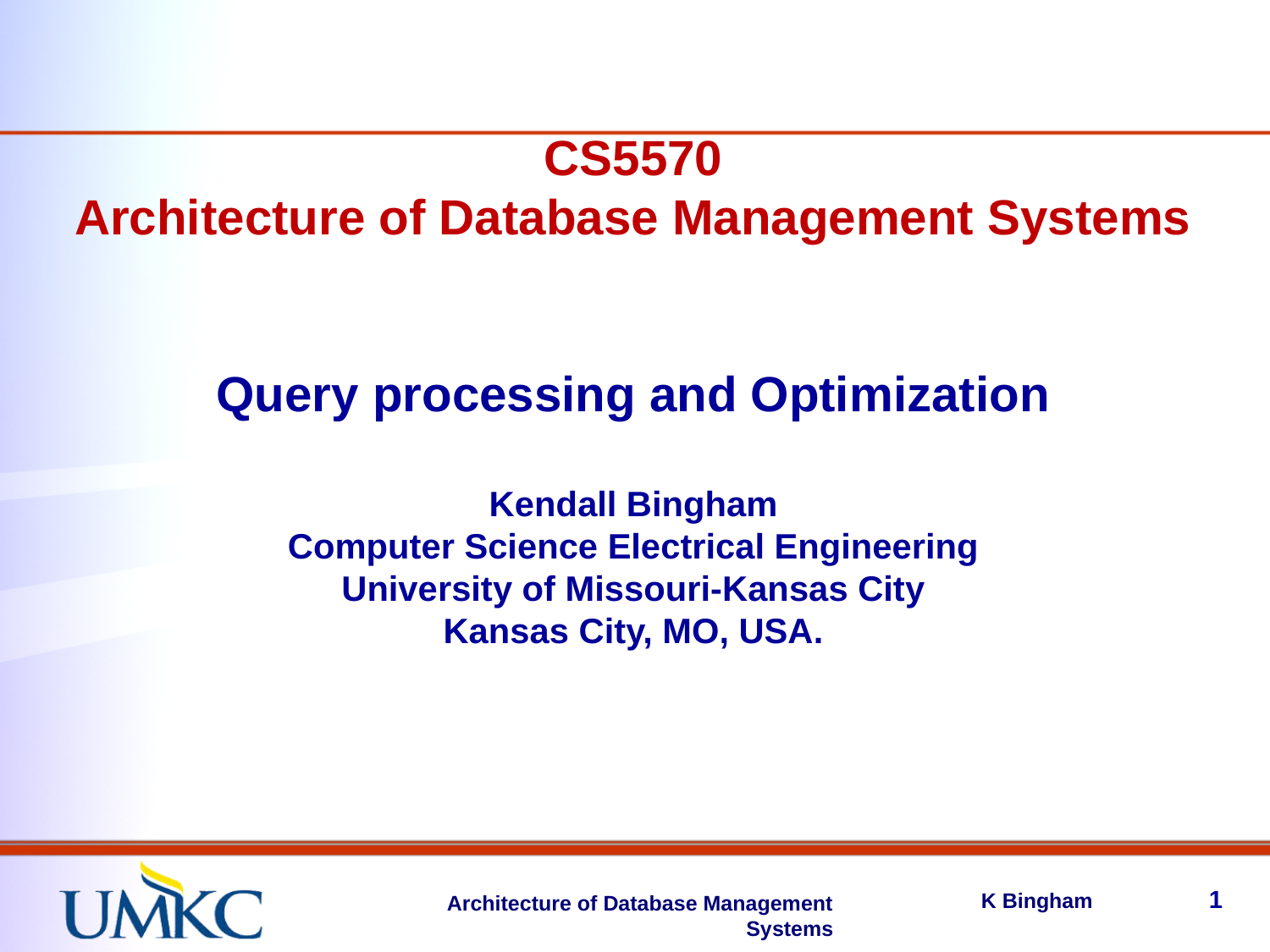

CS5570
Architecture of Database Management Systems
Query processing and Optimization
Kendall Bingham
Computer Science Electrical Engineering
University of Missouri-Kansas City
Kansas City, MO, USA.
1